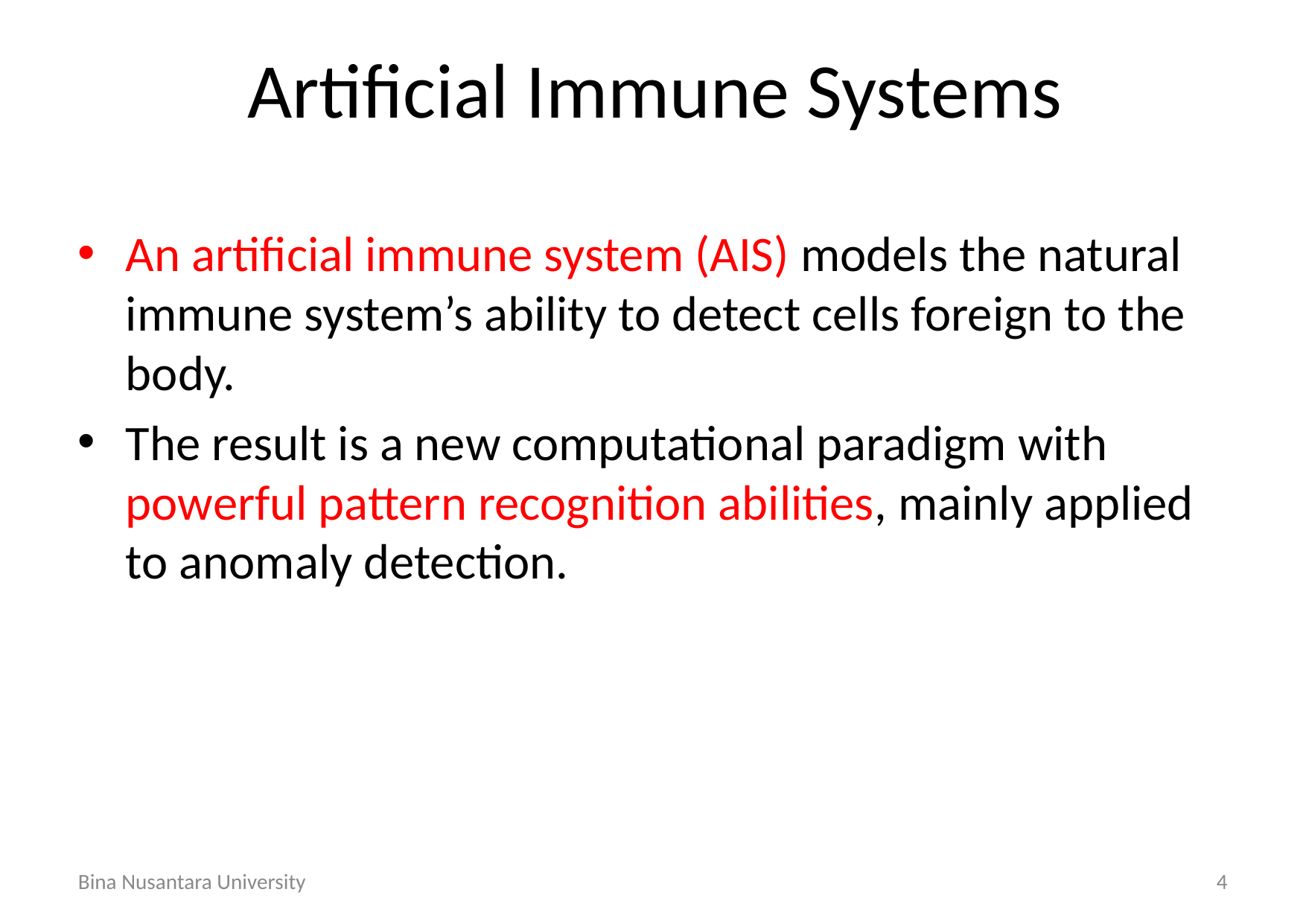

# Artificial Immune Systems
An artificial immune system (AIS) models the natural immune system’s ability to detect cells foreign to the body.
The result is a new computational paradigm with powerful pattern recognition abilities, mainly applied to anomaly detection.

Bina Nusantara University
4